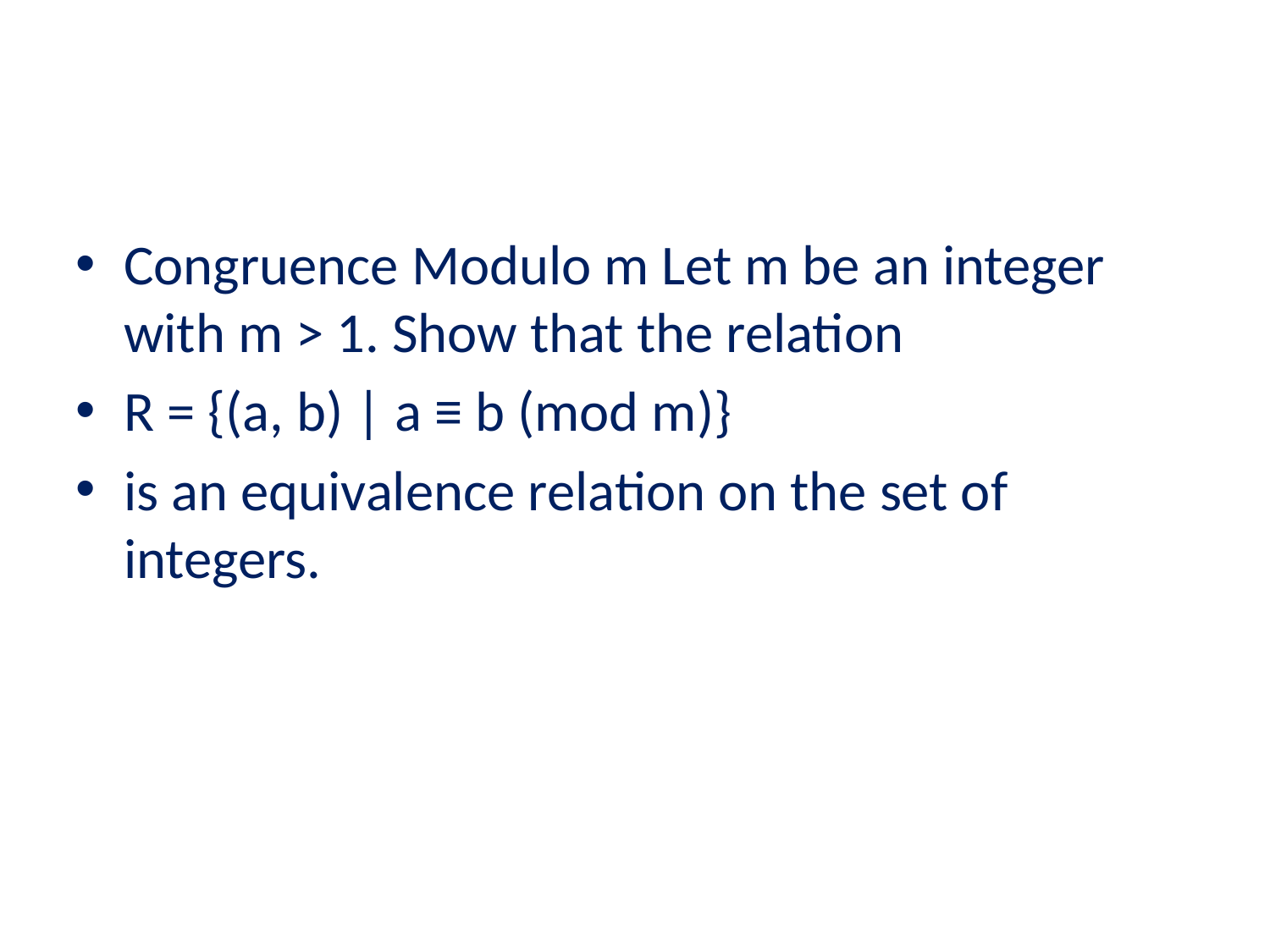

#
Congruence Modulo m Let m be an integer with m > 1. Show that the relation
R = {(a, b) | a ≡ b (mod m)}
is an equivalence relation on the set of integers.